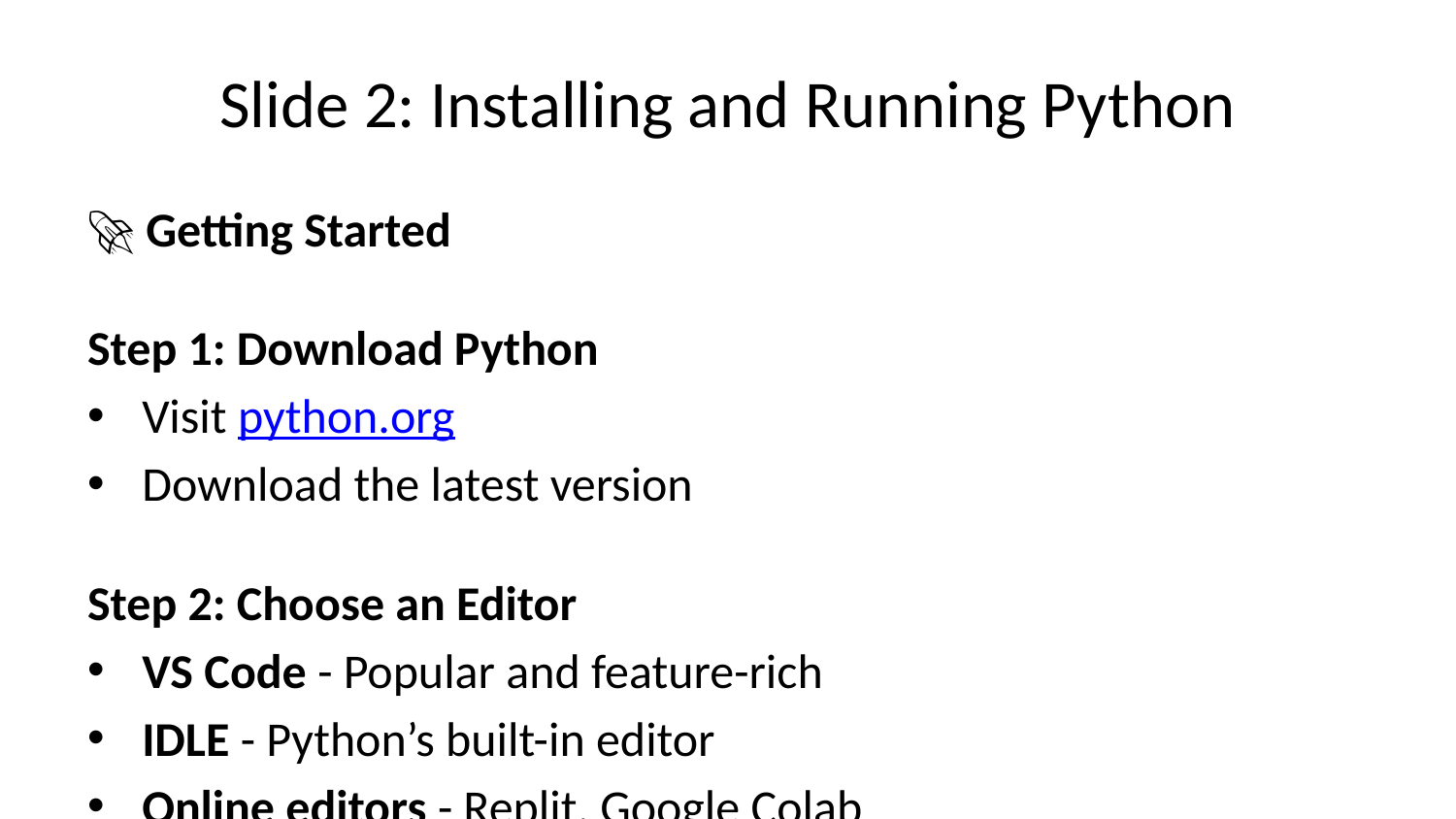

# Slide 2: Installing and Running Python
🚀 Getting Started
Step 1: Download Python
Visit python.org
Download the latest version
Step 2: Choose an Editor
VS Code - Popular and feature-rich
IDLE - Python’s built-in editor
Online editors - Replit, Google Colab
Step 3: Run Your Code
$ python --version
Python 3.11.0
$ python script.py
Hello, World!